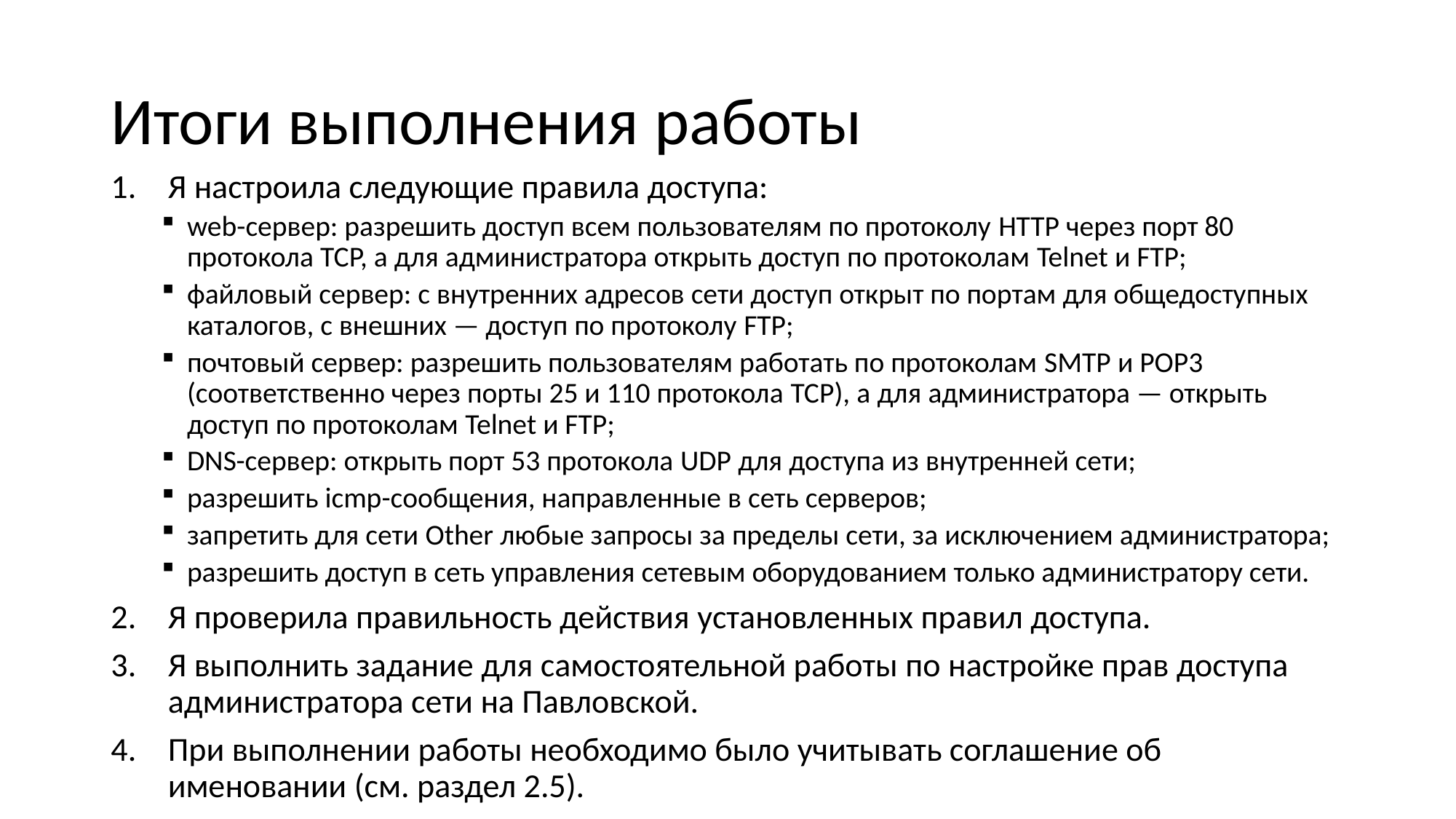

# Итоги выполнения работы
Я настроила следующие правила доступа:
web-сервер: разрешить доступ всем пользователям по протоколу HTTP через порт 80 протокола TCP, а для администратора открыть доступ по протоколам Telnet и FTP;
файловый сервер: с внутренних адресов сети доступ открыт по портам для общедоступных каталогов, с внешних — доступ по протоколу FTP;
почтовый сервер: разрешить пользователям работать по протоколам SMTP и POP3 (соответственно через порты 25 и 110 протокола TCP), а для администратора — открыть доступ по протоколам Telnet и FTP;
DNS-сервер: открыть порт 53 протокола UDP для доступа из внутренней сети;
разрешить icmp-сообщения, направленные в сеть серверов;
запретить для сети Other любые запросы за пределы сети, за исключением администратора;
разрешить доступ в сеть управления сетевым оборудованием только администратору сети.
Я проверила правильность действия установленных правил доступа.
Я выполнить задание для самостоятельной работы по настройке прав доступа администратора сети на Павловской.
При выполнении работы необходимо было учитывать соглашение об именовании (см. раздел 2.5).